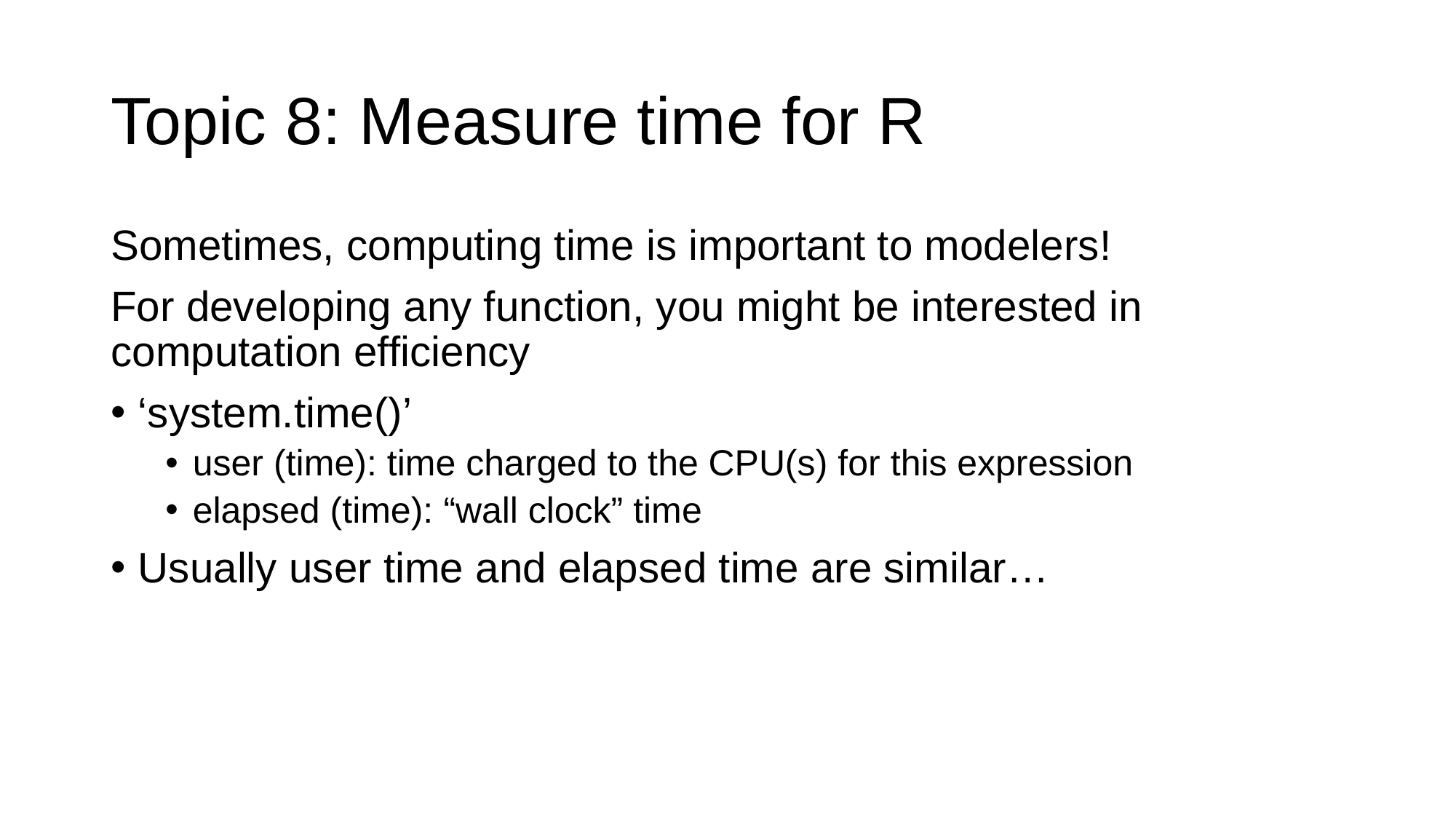

# Topic 8: Measure time for R
Sometimes, computing time is important to modelers!
For developing any function, you might be interested in computation efficiency
‘system.time()’
user (time): time charged to the CPU(s) for this expression
elapsed (time): “wall clock” time
Usually user time and elapsed time are similar…